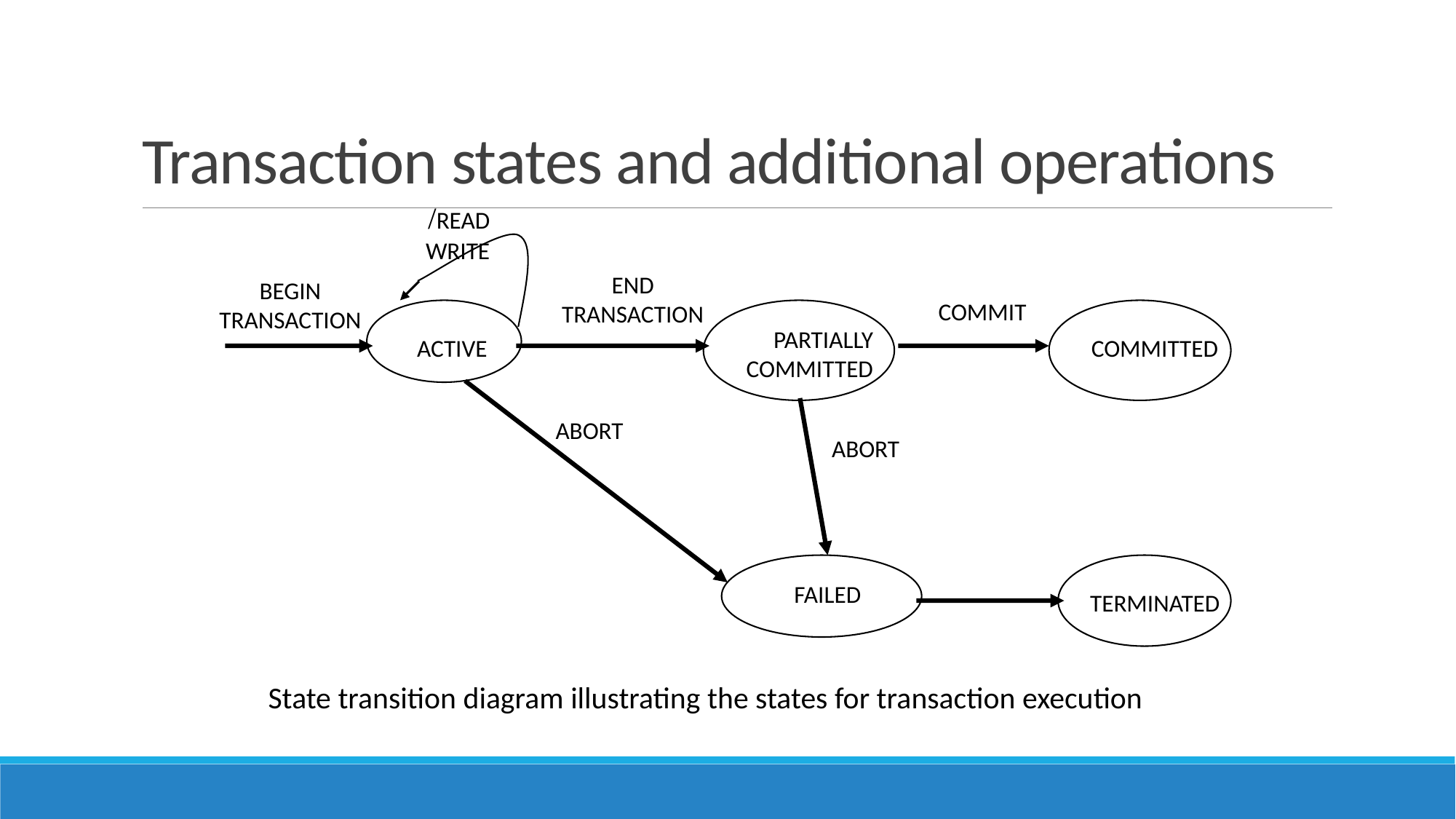

Transaction states and additional operations
14
READ/
WRITE

END
TRANSACTION
BEGIN
TRANSACTION

COMMIT

PARTIALLY
COMMITTED
ACTIVE
COMMITTED

ABORT
ABORT

FAILED
TERMINATED

State transition diagram illustrating the states for transaction execution